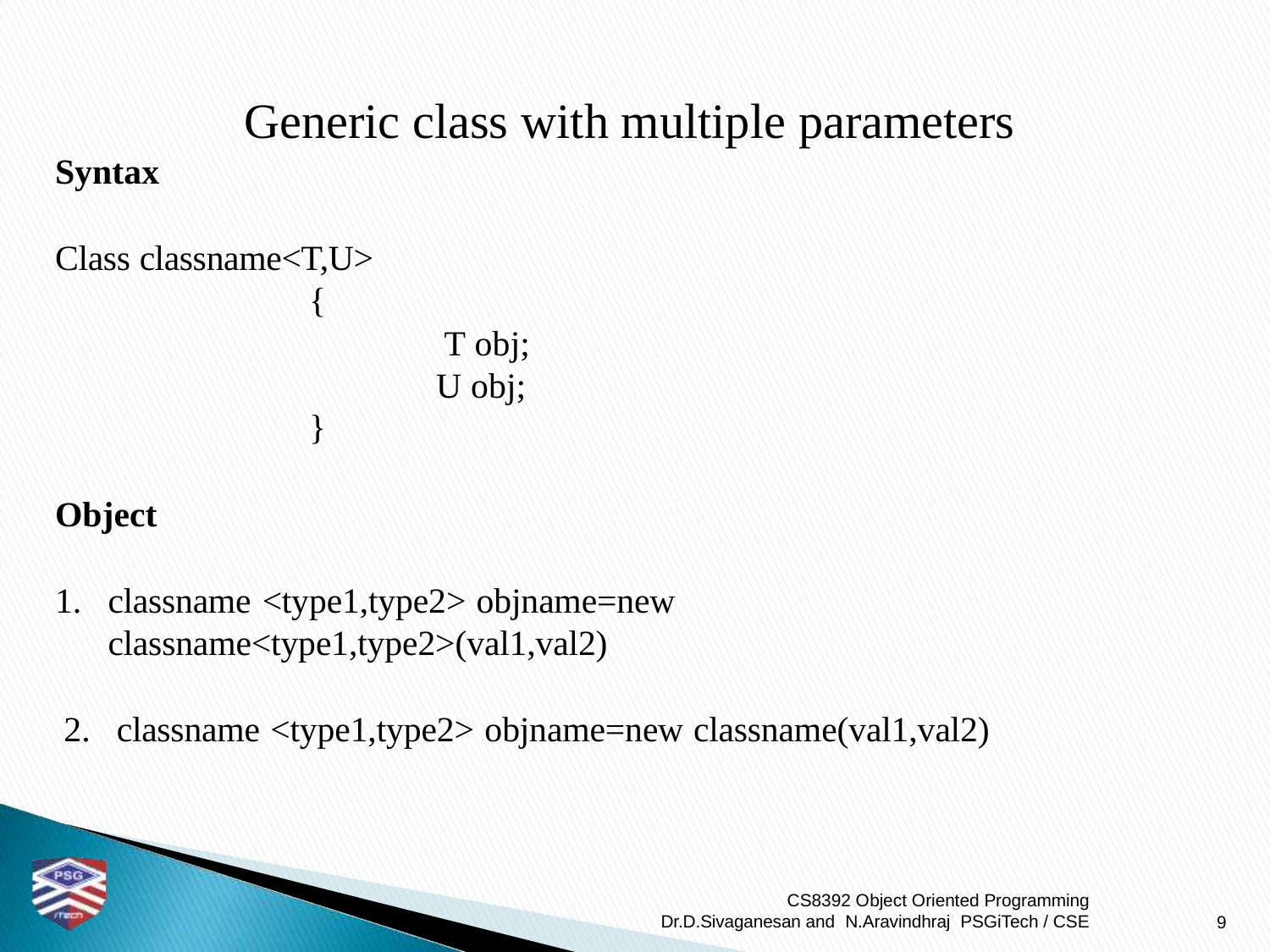

# Generic class with multiple parameters
Syntax

Class classname<T,U>
{
T obj;
U obj;
}

Object

classname <type1,type2> objname=new	classname<type1,type2>(val1,val2)

classname <type1,type2> objname=new classname(val1,val2)
CS8392 Object Oriented Programming
Dr.D.Sivaganesan and N.Aravindhraj PSGiTech / CSE
9